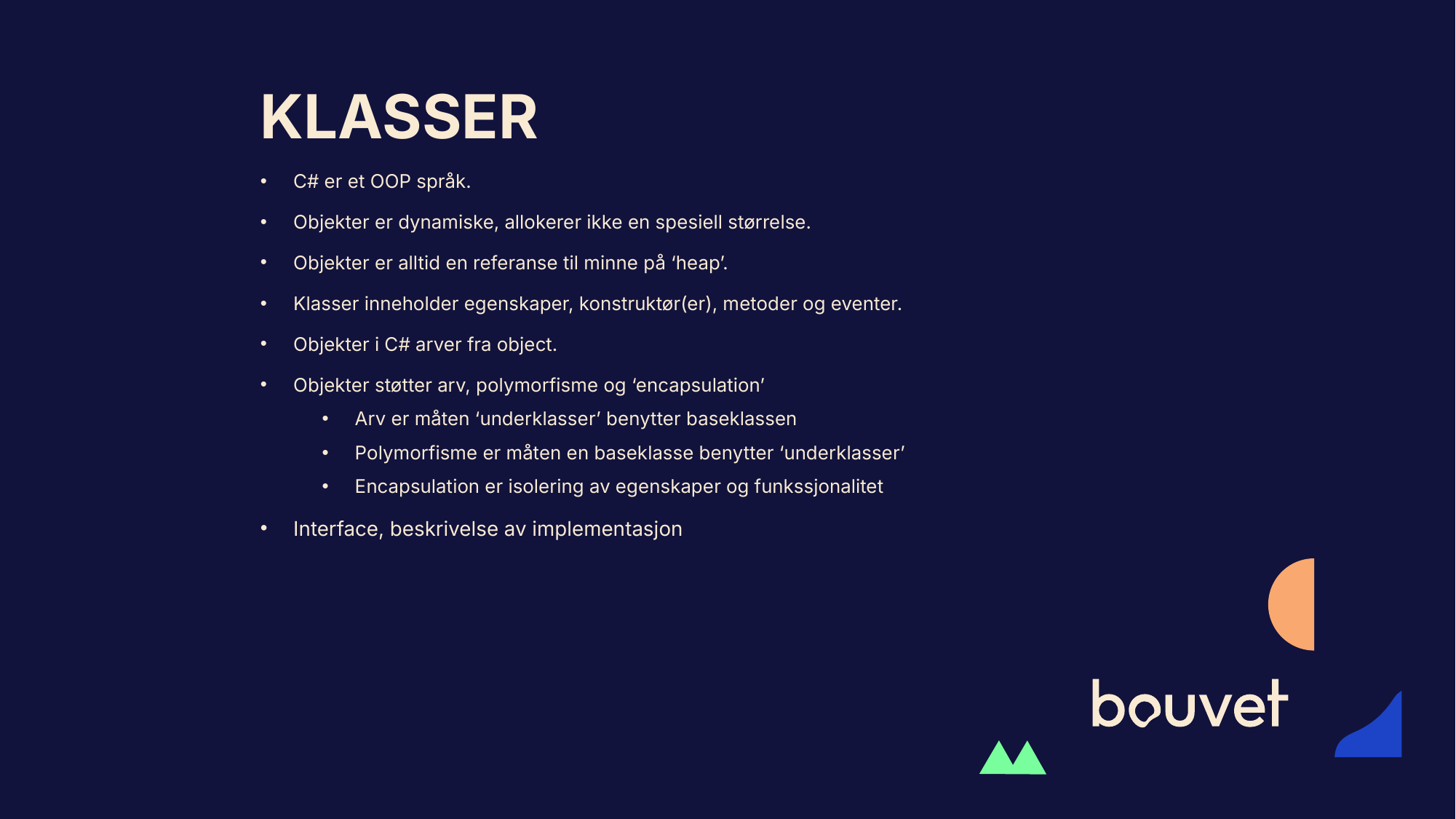

# Klasser
C# er et OOP språk.
Objekter er dynamiske, allokerer ikke en spesiell størrelse.
Objekter er alltid en referanse til minne på ‘heap’.
Klasser inneholder egenskaper, konstruktør(er), metoder og eventer.
Objekter i C# arver fra object.
Objekter støtter arv, polymorfisme og ‘encapsulation’
Arv er måten ‘underklasser’ benytter baseklassen
Polymorfisme er måten en baseklasse benytter ‘underklasser’
Encapsulation er isolering av egenskaper og funkssjonalitet
Interface, beskrivelse av implementasjon